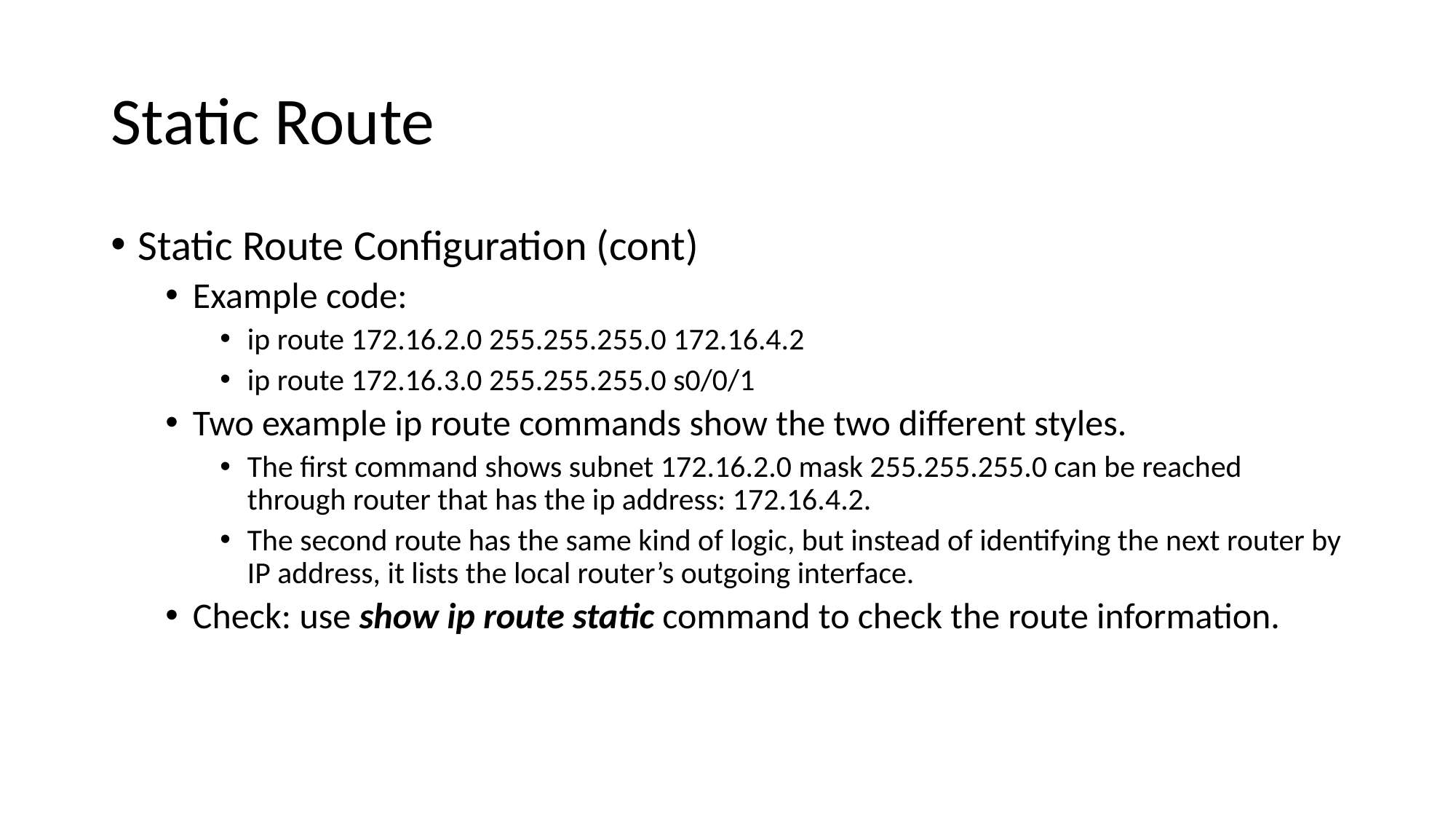

# Static Route
Static Route Configuration (cont)
Example code:
ip route 172.16.2.0 255.255.255.0 172.16.4.2
ip route 172.16.3.0 255.255.255.0 s0/0/1
Two example ip route commands show the two different styles.
The first command shows subnet 172.16.2.0 mask 255.255.255.0 can be reached through router that has the ip address: 172.16.4.2.
The second route has the same kind of logic, but instead of identifying the next router by IP address, it lists the local router’s outgoing interface.
Check: use show ip route static command to check the route information.